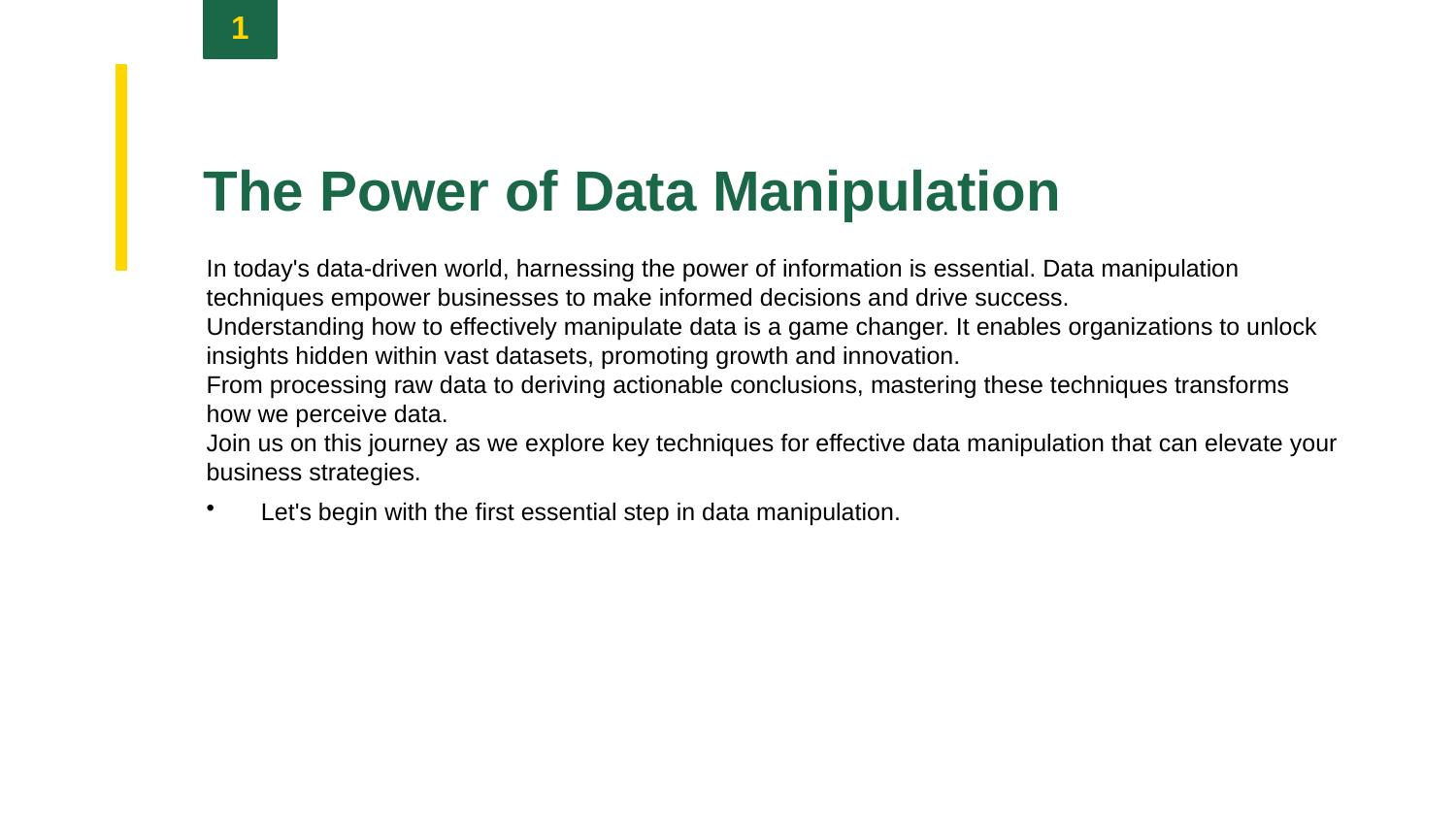

1

The Power of Data Manipulation
In today's data-driven world, harnessing the power of information is essential. Data manipulation techniques empower businesses to make informed decisions and drive success.
Understanding how to effectively manipulate data is a game changer. It enables organizations to unlock insights hidden within vast datasets, promoting growth and innovation.
From processing raw data to deriving actionable conclusions, mastering these techniques transforms how we perceive data.
Join us on this journey as we explore key techniques for effective data manipulation that can elevate your business strategies.
Let's begin with the first essential step in data manipulation.